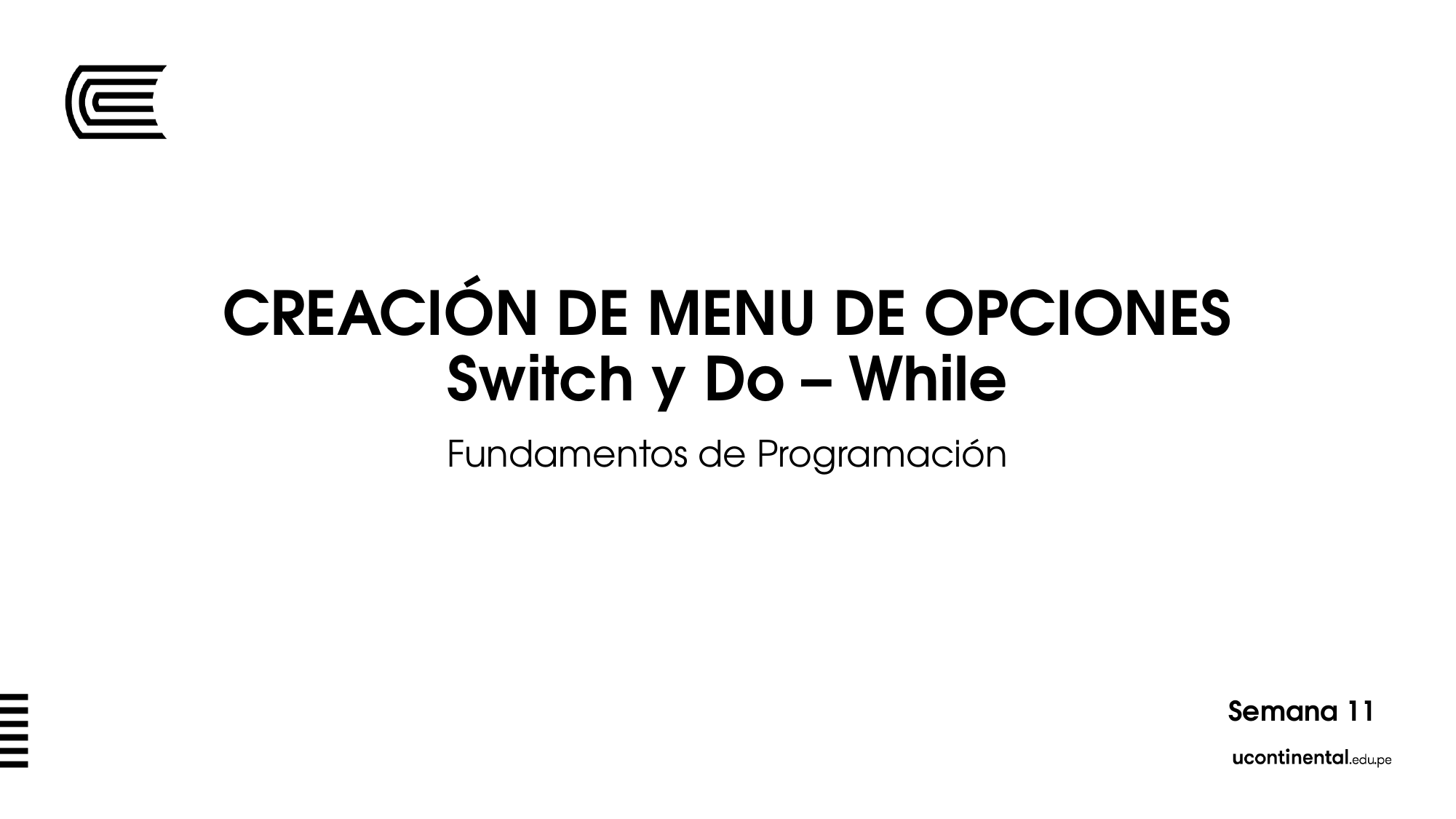

# CREACIÓN DE MENU DE OPCIONES Switch y Do – While
Fundamentos de Programación
Semana 11